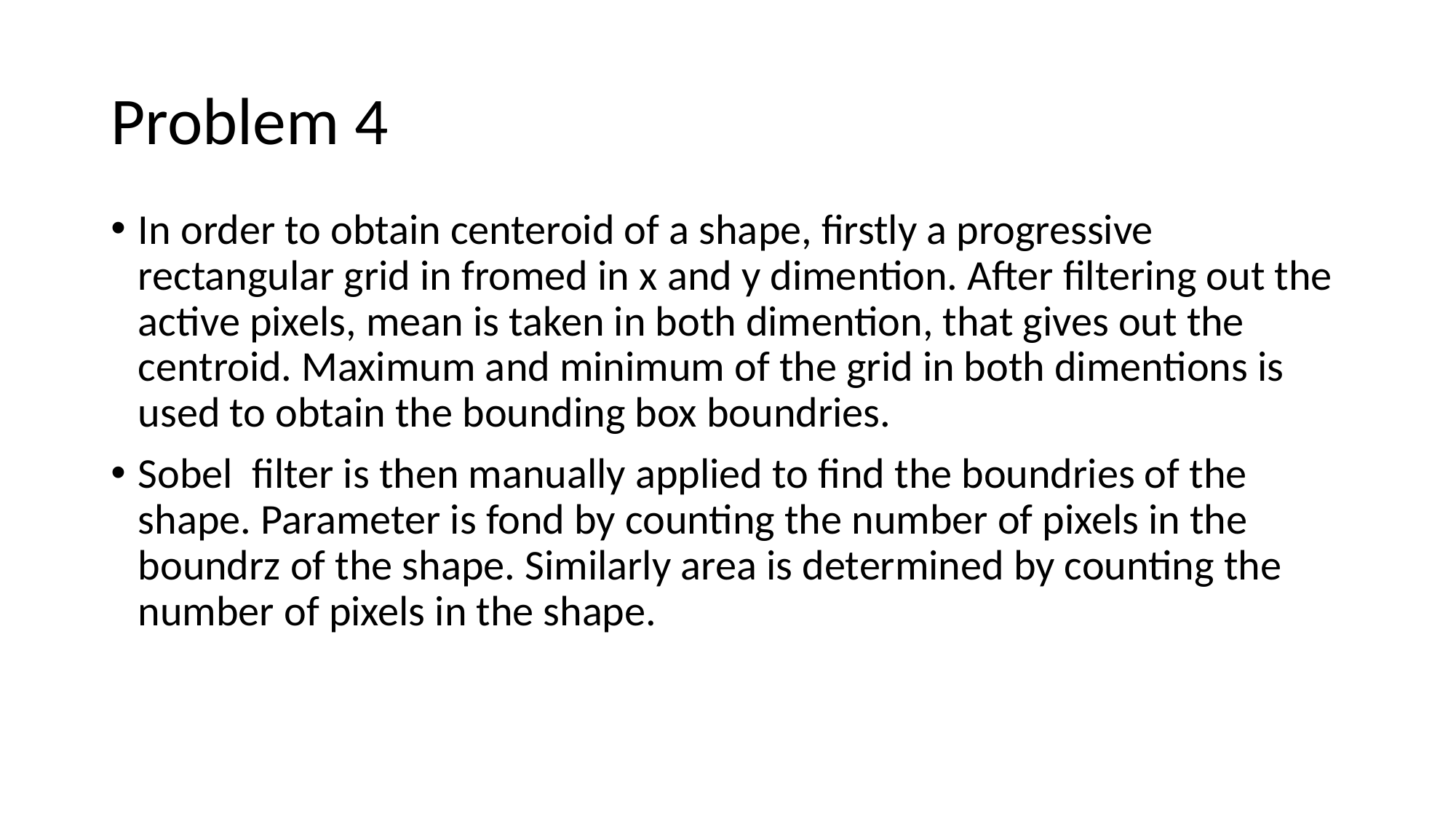

# Problem 4
In order to obtain centeroid of a shape, firstly a progressive rectangular grid in fromed in x and y dimention. After filtering out the active pixels, mean is taken in both dimention, that gives out the centroid. Maximum and minimum of the grid in both dimentions is used to obtain the bounding box boundries.
Sobel  filter is then manually applied to find the boundries of the shape. Parameter is fond by counting the number of pixels in the boundrz of the shape. Similarly area is determined by counting the number of pixels in the shape.